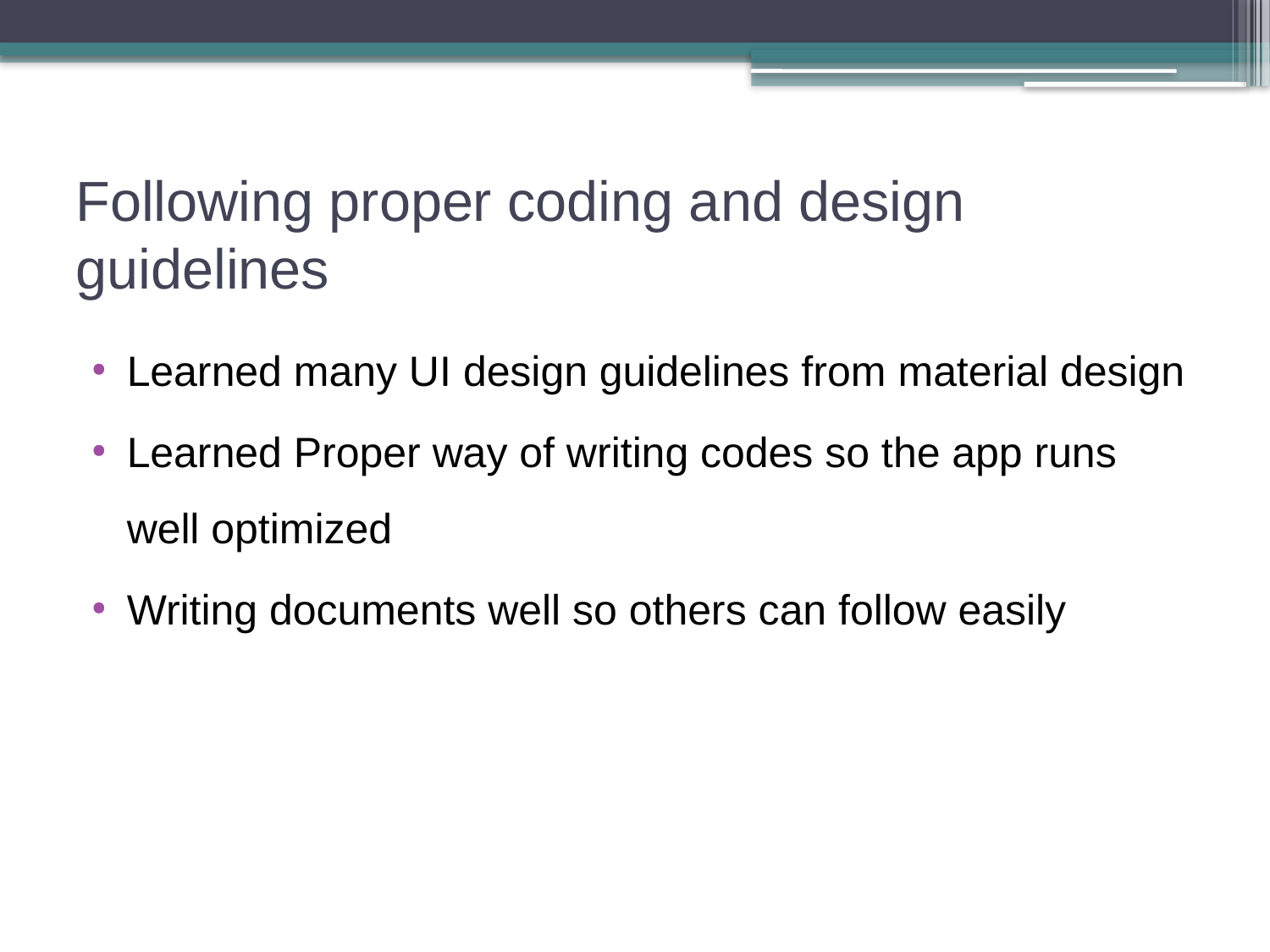

# Following proper coding and design guidelines
Learned many UI design guidelines from material design
Learned Proper way of writing codes so the app runs well optimized
Writing documents well so others can follow easily